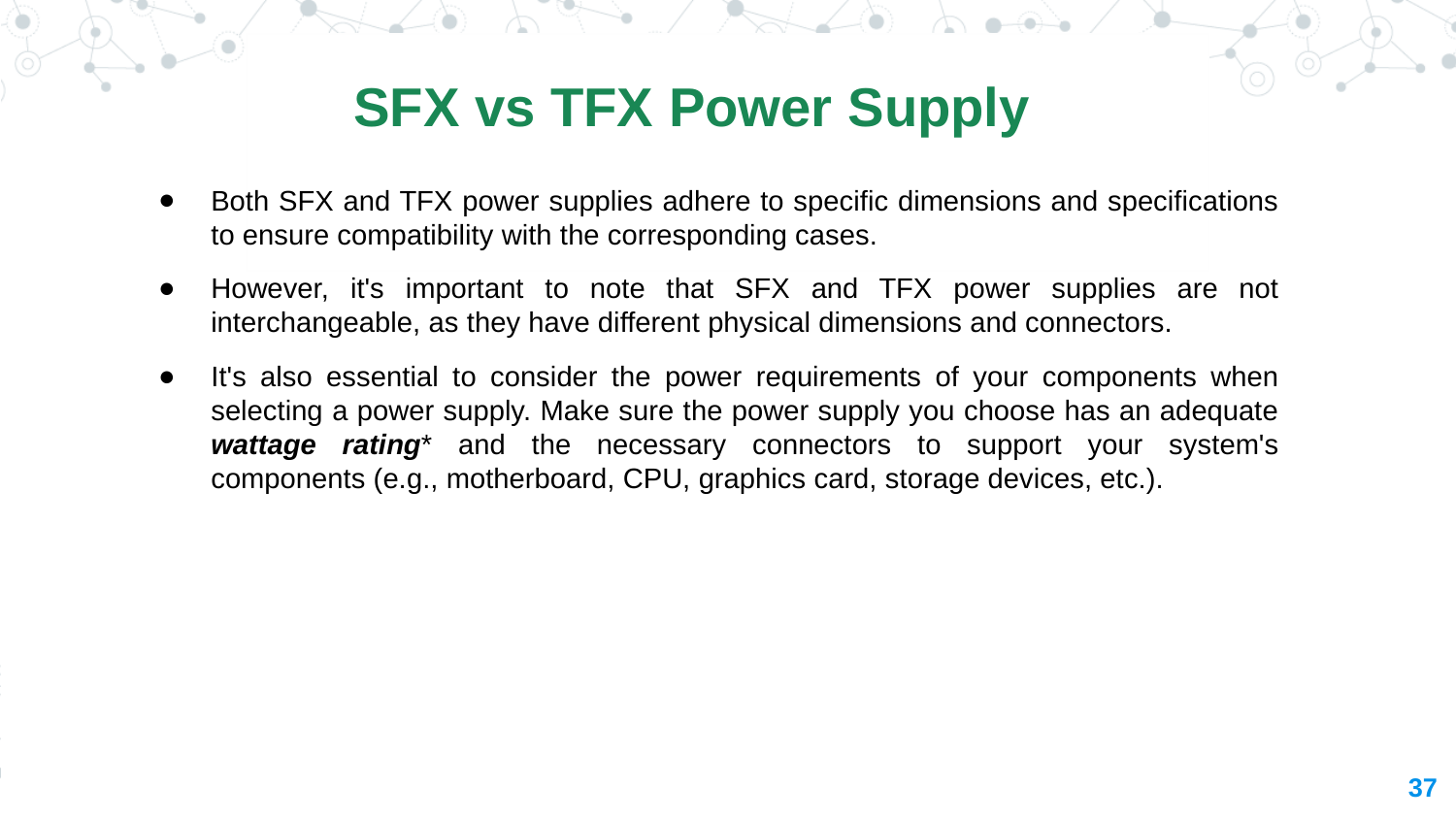

SFX vs TFX Power Supply

Both SFX and TFX power supplies adhere to specific dimensions and specifications to ensure compatibility with the corresponding cases.
However, it's important to note that SFX and TFX power supplies are not interchangeable, as they have different physical dimensions and connectors.
It's also essential to consider the power requirements of your components when selecting a power supply. Make sure the power supply you choose has an adequate wattage rating* and the necessary connectors to support your system's components (e.g., motherboard, CPU, graphics card, storage devices, etc.).
37